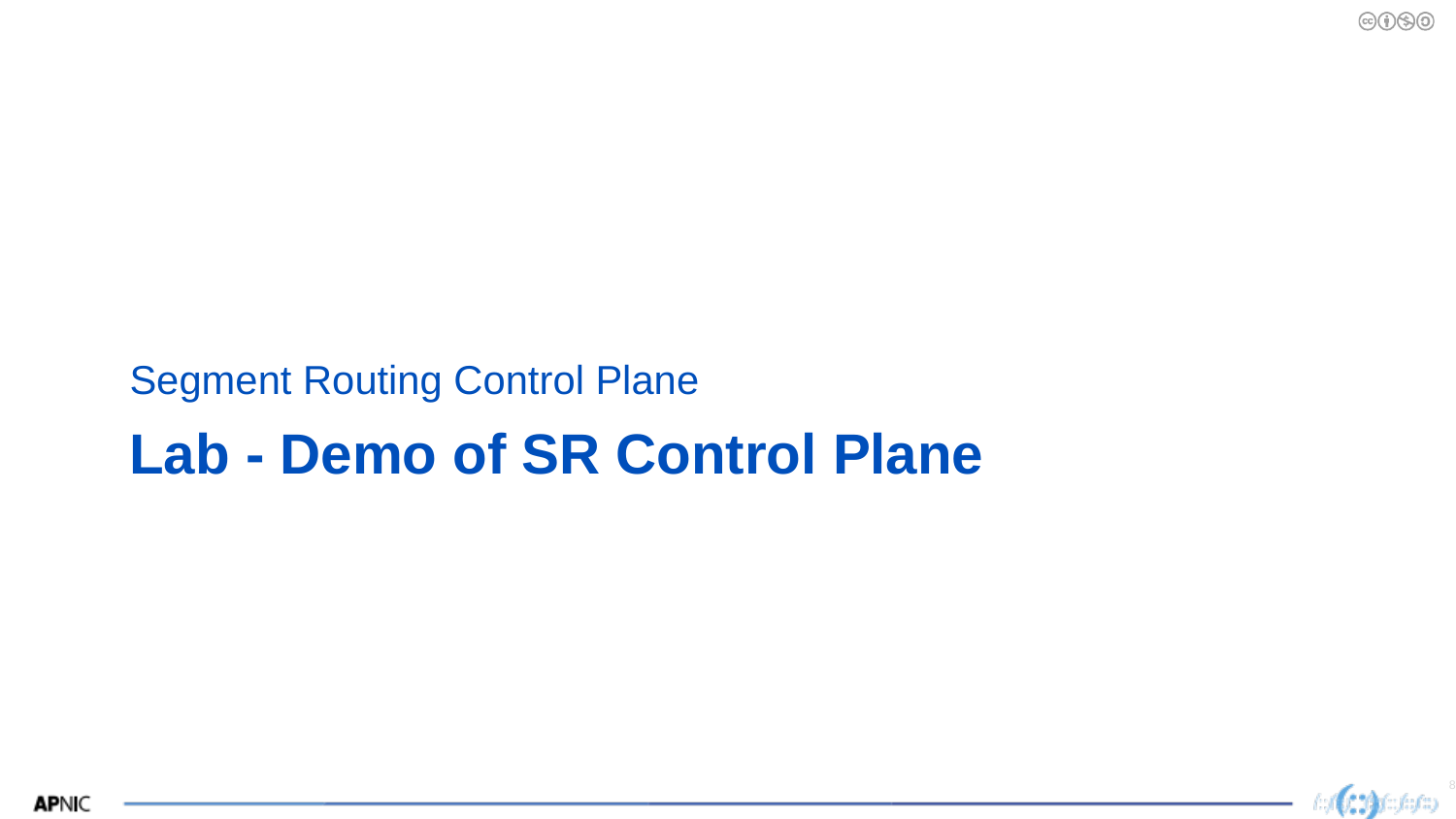

Segment Routing Control Plane
# Lab - Demo of SR Control Plane